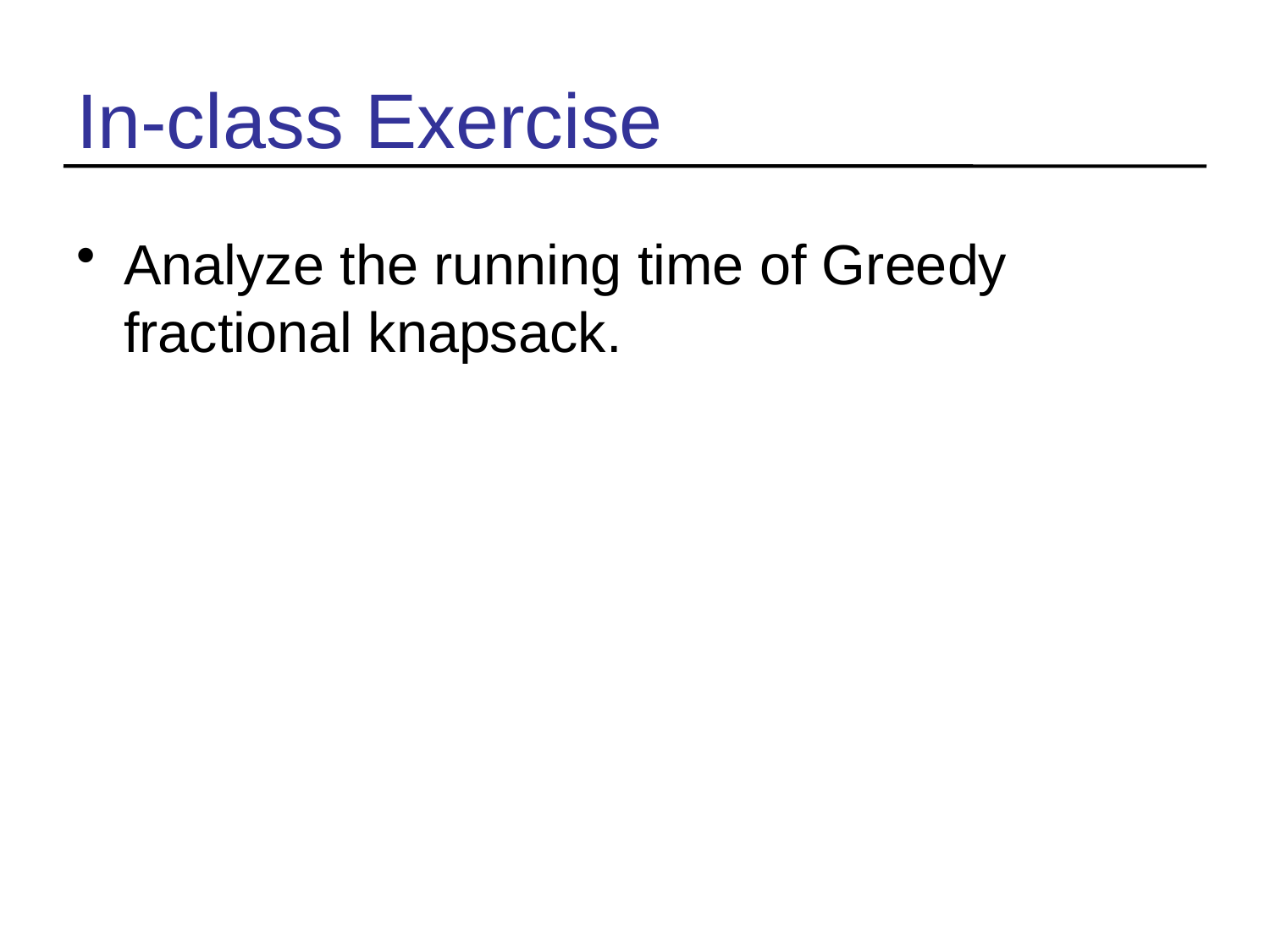

# In-class Exercise
Analyze the running time of Greedy fractional knapsack.